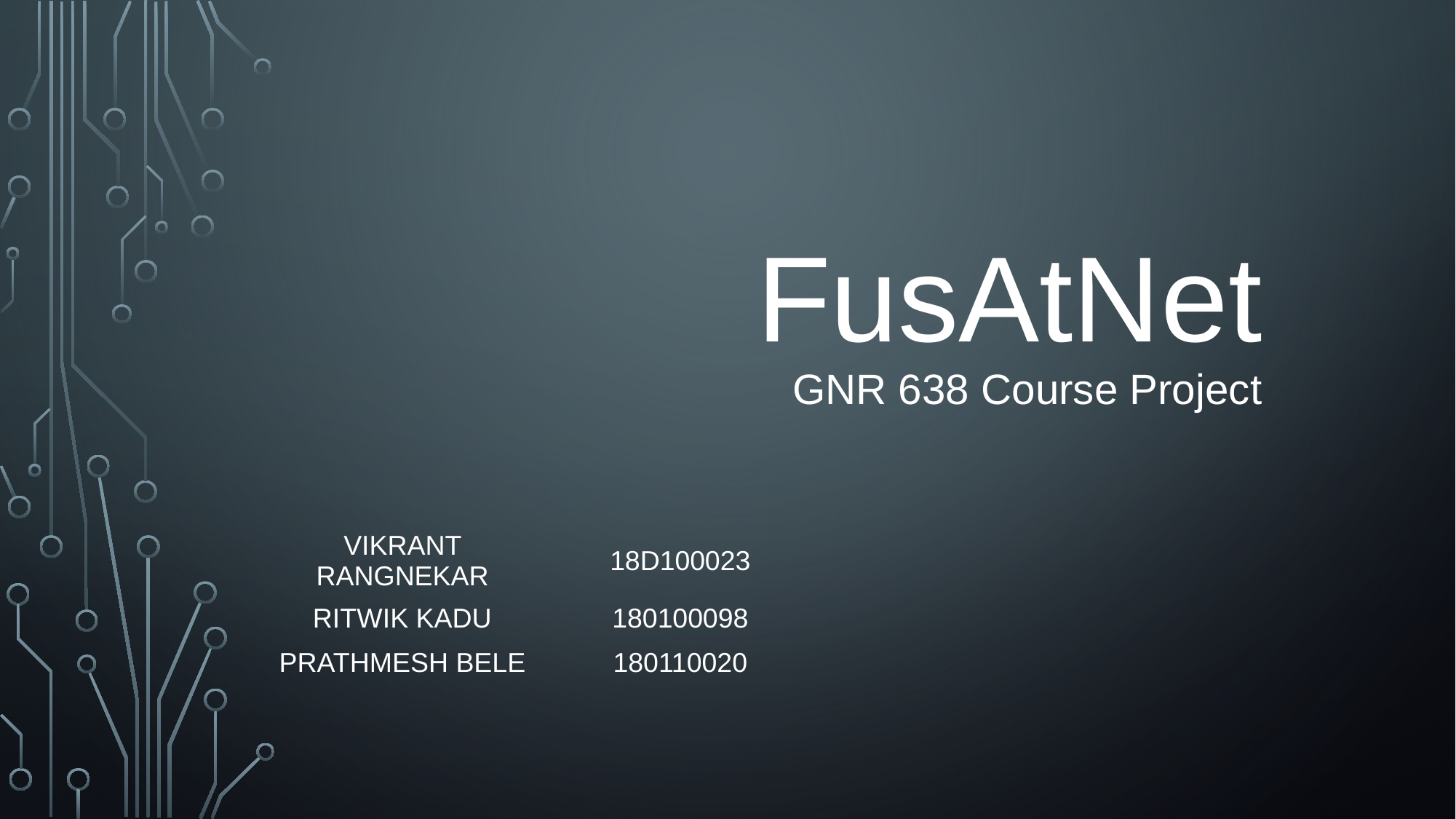

# FusAtNet GNR 638 Course Project
| VIKRANT RANGNEKAR | 18D100023 |
| --- | --- |
| RITWIK KADU | 180100098 |
| PRATHMESH BELE | 180110020 |